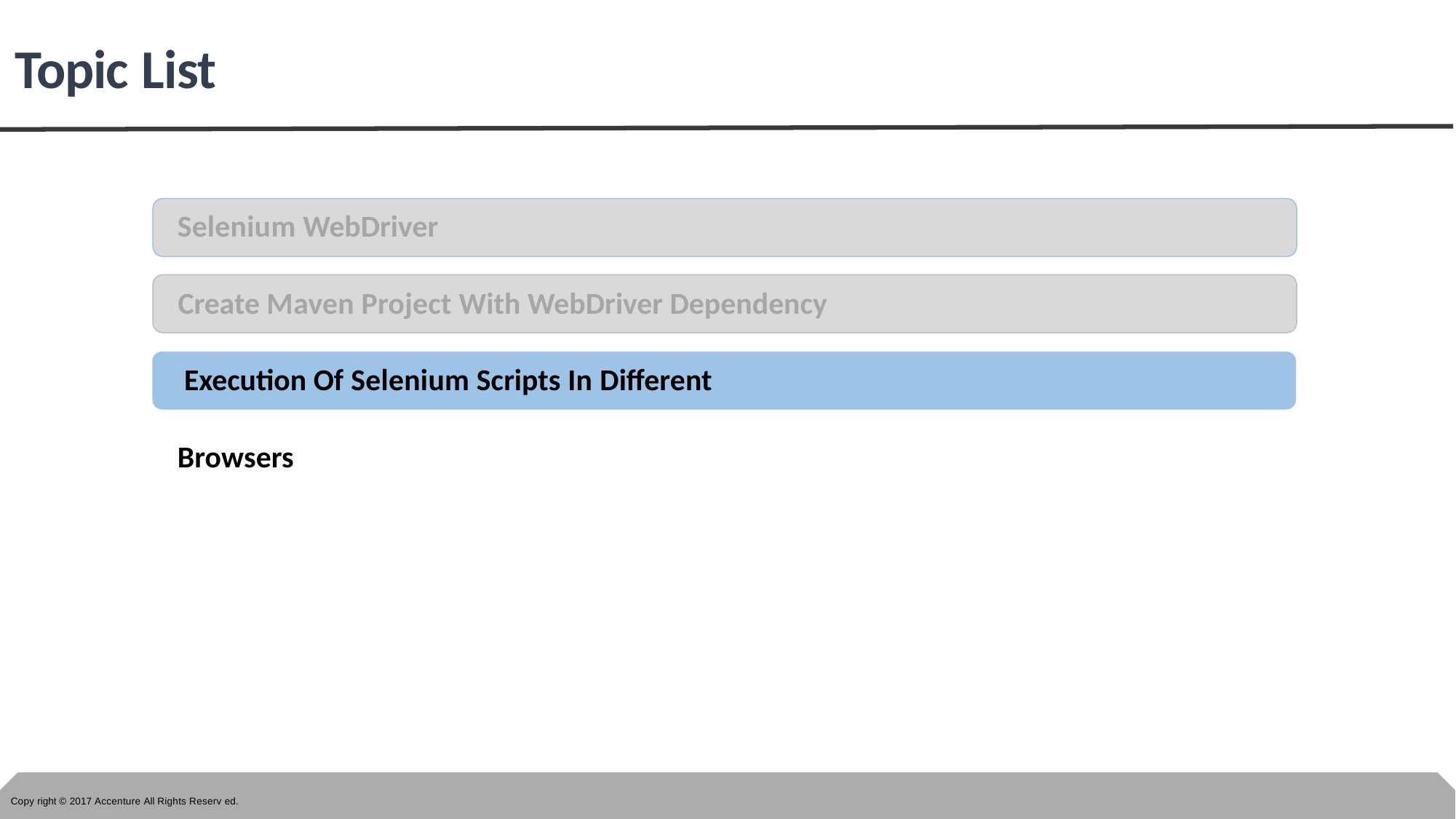

# Topic List

Selenium WebDriver
Create Maven Project With WebDriver Dependency  Execution Of Selenium Scripts In Different Browsers

Copy right © 2017 Accenture All Rights Reserv ed.